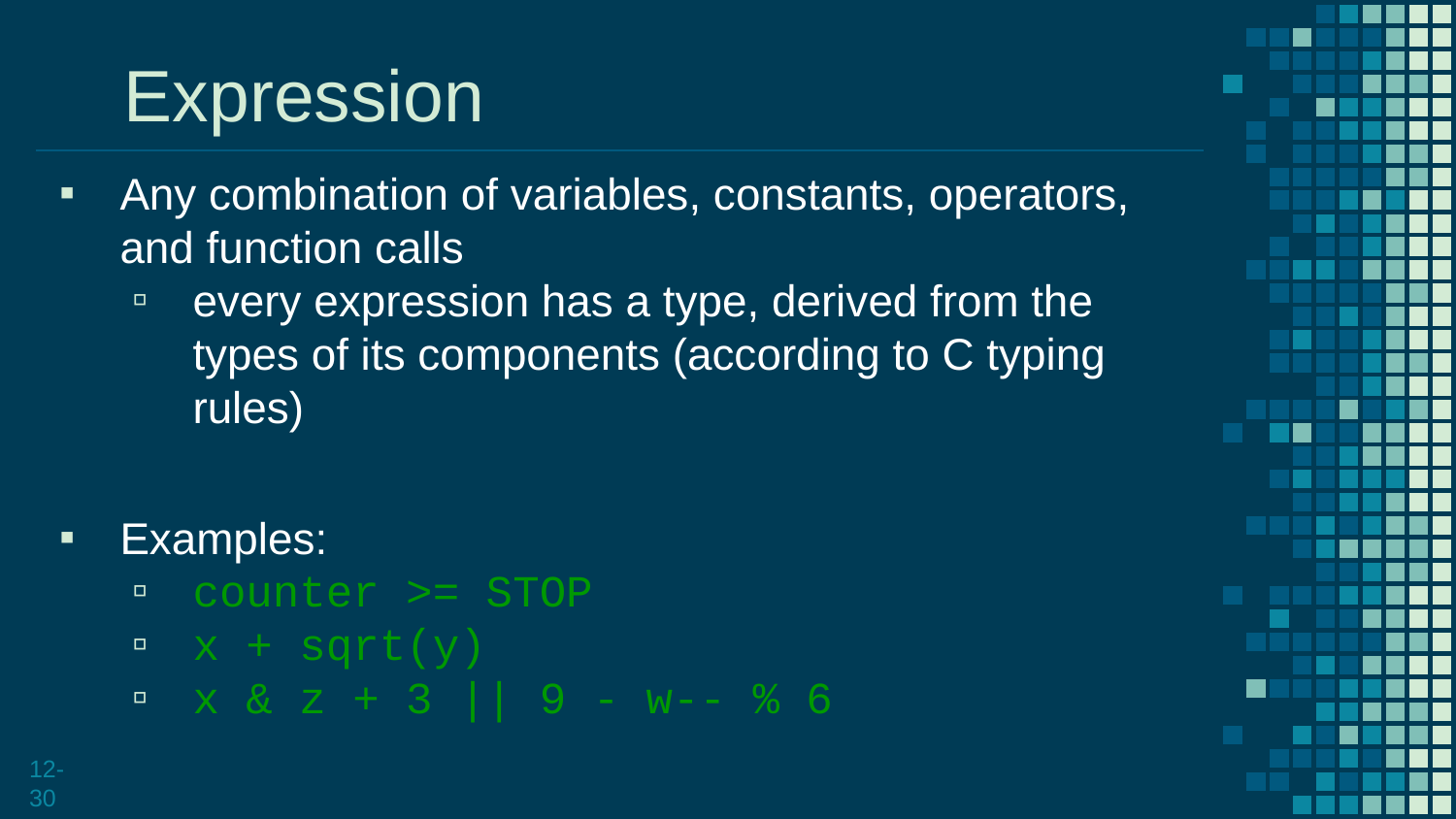

# Expression
Any combination of variables, constants, operators, and function calls
every expression has a type, derived from the types of its components (according to C typing rules)

Examples:
counter >= STOP
x + sqrt(y)
x & z + 3 || 9 - w-- % 6
12-30